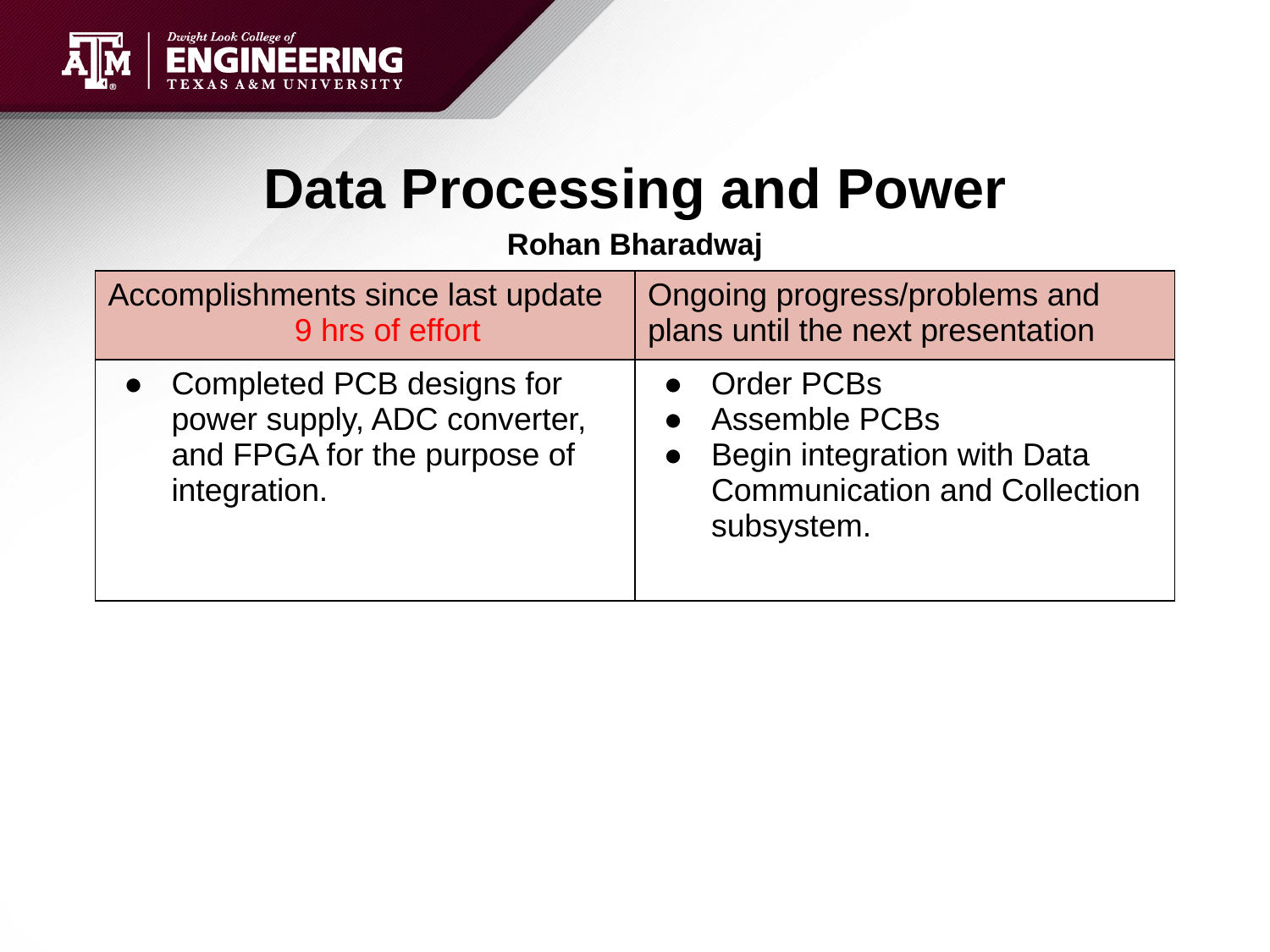

# Data Processing and Power
Rohan Bharadwaj
| Accomplishments since last update 9 hrs of effort | Ongoing progress/problems and plans until the next presentation |
| --- | --- |
| Completed PCB designs for power supply, ADC converter, and FPGA for the purpose of integration. | Order PCBs Assemble PCBs Begin integration with Data Communication and Collection subsystem. |